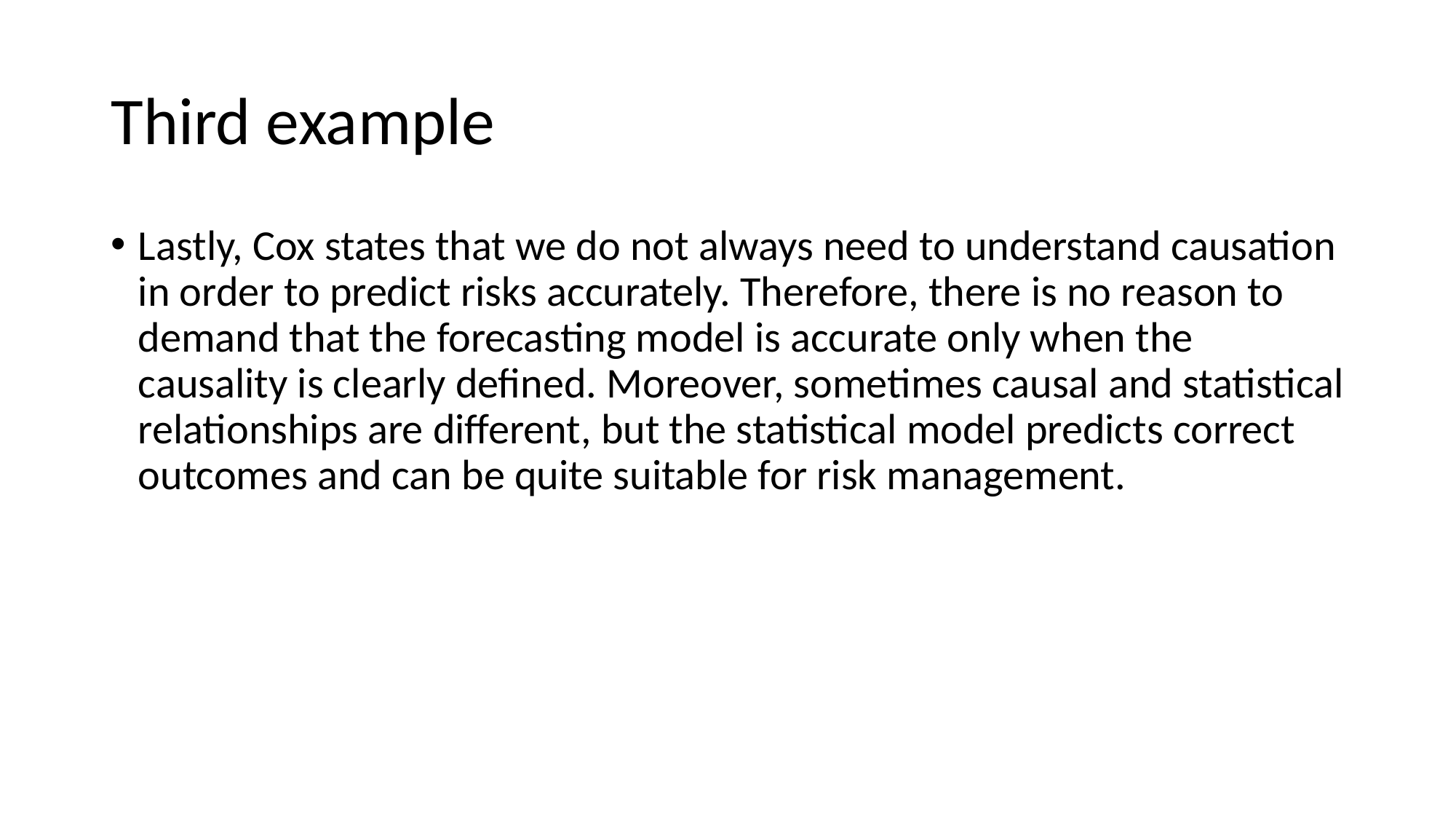

# Third example
Lastly, Cox states that we do not always need to understand causation in order to predict risks accurately. Therefore, there is no reason to demand that the forecasting model is accurate only when the causality is clearly defined. Moreover, sometimes causal and statistical relationships are different, but the statistical model predicts correct outcomes and can be quite suitable for risk management.